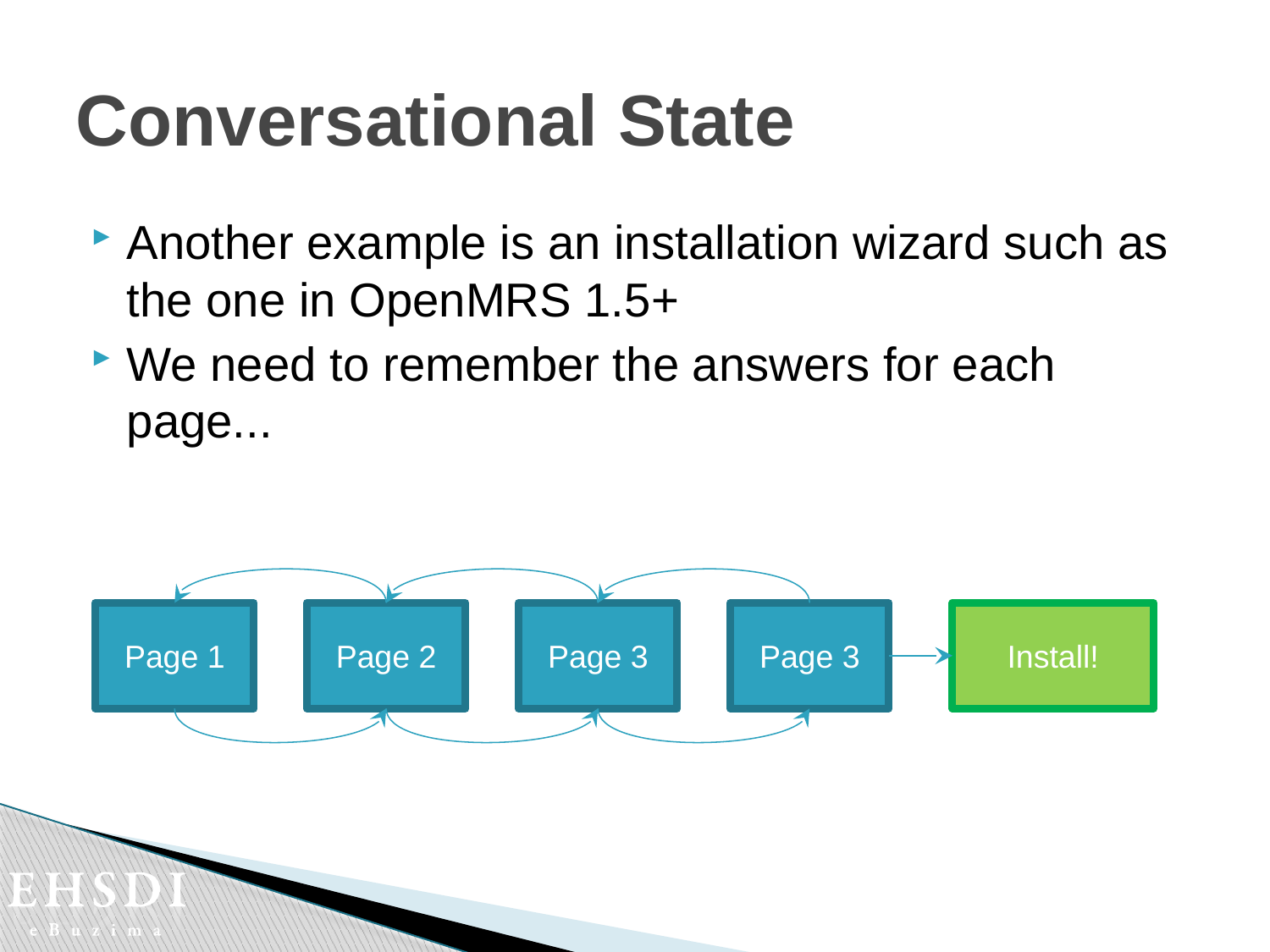

# Conversational State
Another example is an installation wizard such as the one in OpenMRS 1.5+
We need to remember the answers for each page...
Page 1
Page 2
Page 3
Page 3
Install!